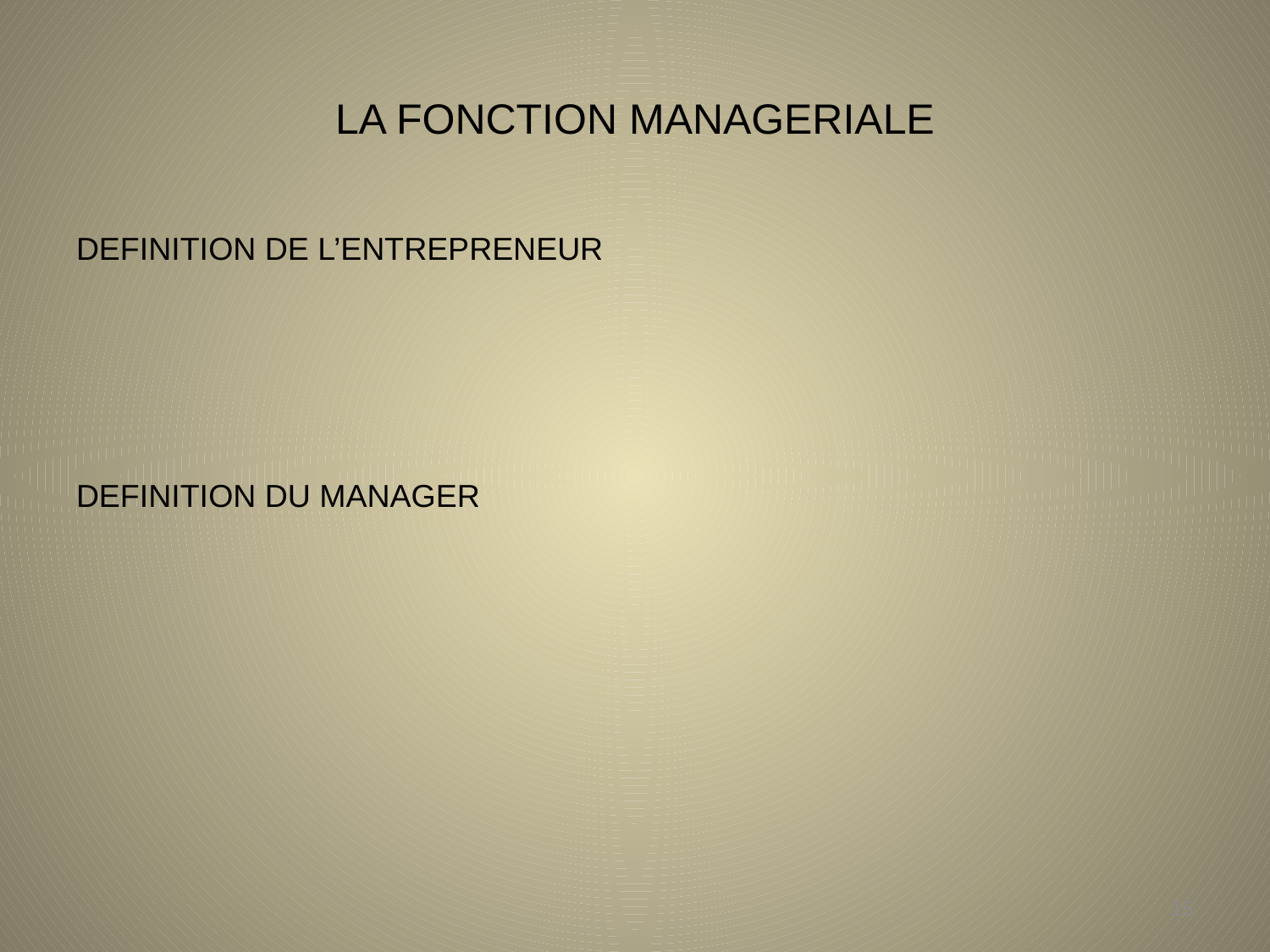

# LA FONCTION MANAGERIALE
DEFINITION DE L’ENTREPRENEUR

DEFINITION DU MANAGER

15